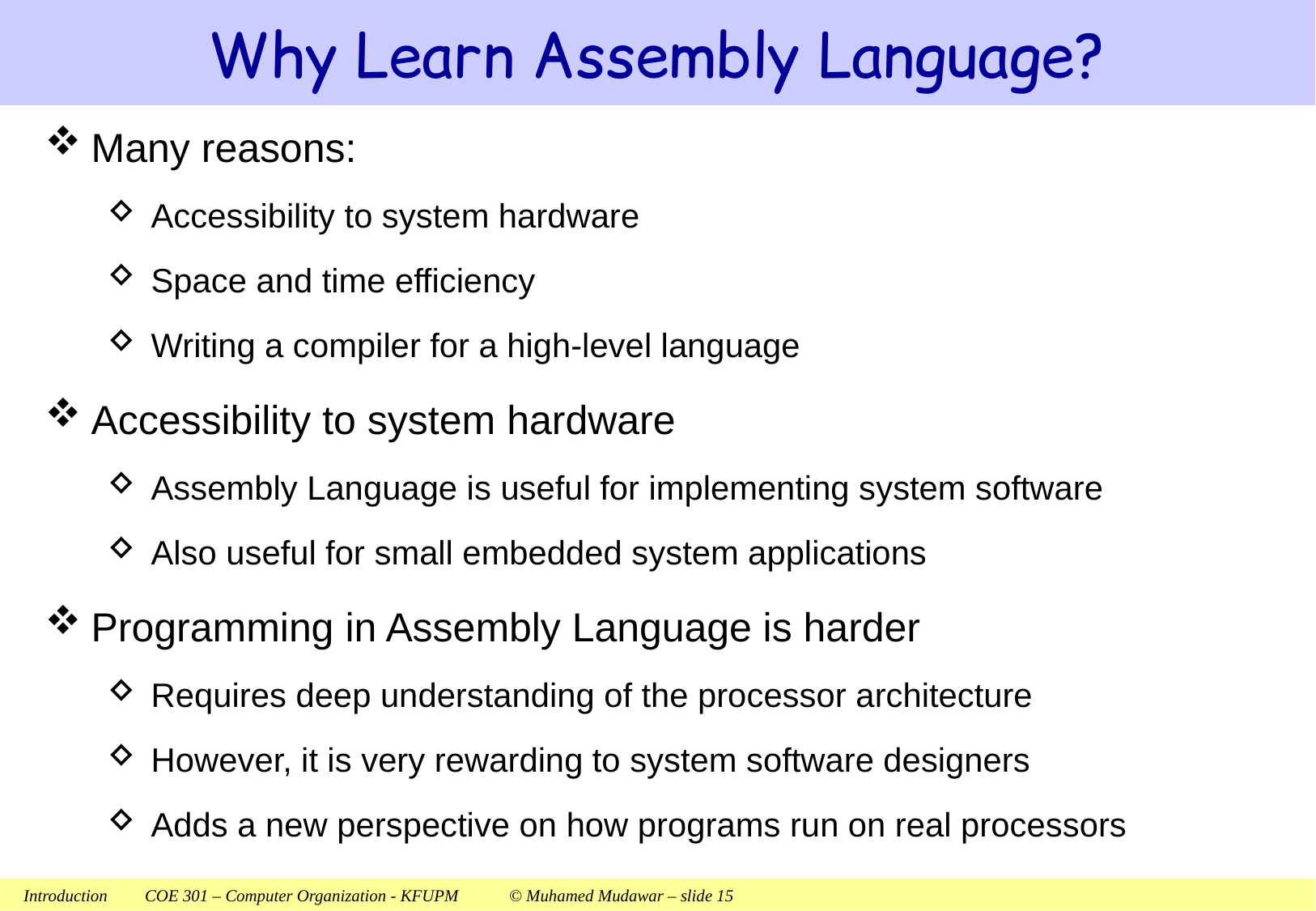

# Why Learn Assembly Language?
Many reasons:
Accessibility to system hardware
Space and time efficiency
Writing a compiler for a high-level language
Accessibility to system hardware
Assembly Language is useful for implementing system software
Also useful for small embedded system applications
Programming in Assembly Language is harder
Requires deep understanding of the processor architecture
However, it is very rewarding to system software designers
Adds a new perspective on how programs run on real processors